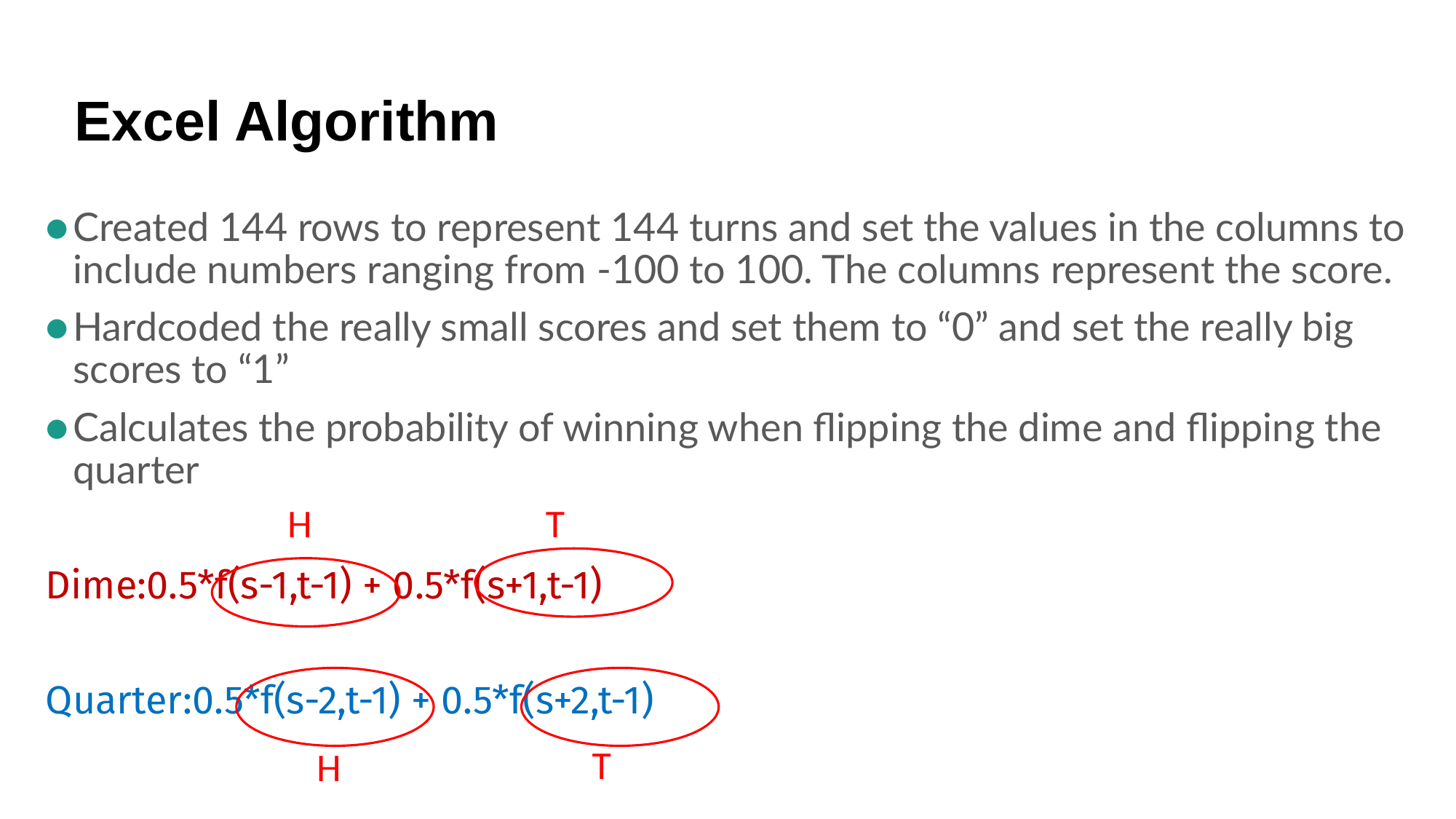

# Excel Algorithm
Created 144 rows to represent 144 turns and set the values in the columns to include numbers ranging from -100 to 100. The columns represent the score.
Hardcoded the really small scores and set them to “0” and set the really big scores to “1”
Calculates the probability of winning when flipping the dime and flipping the quarter

Dime:0.5*f(s-1,t-1) + 0.5*f(s+1,t-1)

Quarter:0.5*f(s-2,t-1) + 0.5*f(s+2,t-1)
H
T

T
H